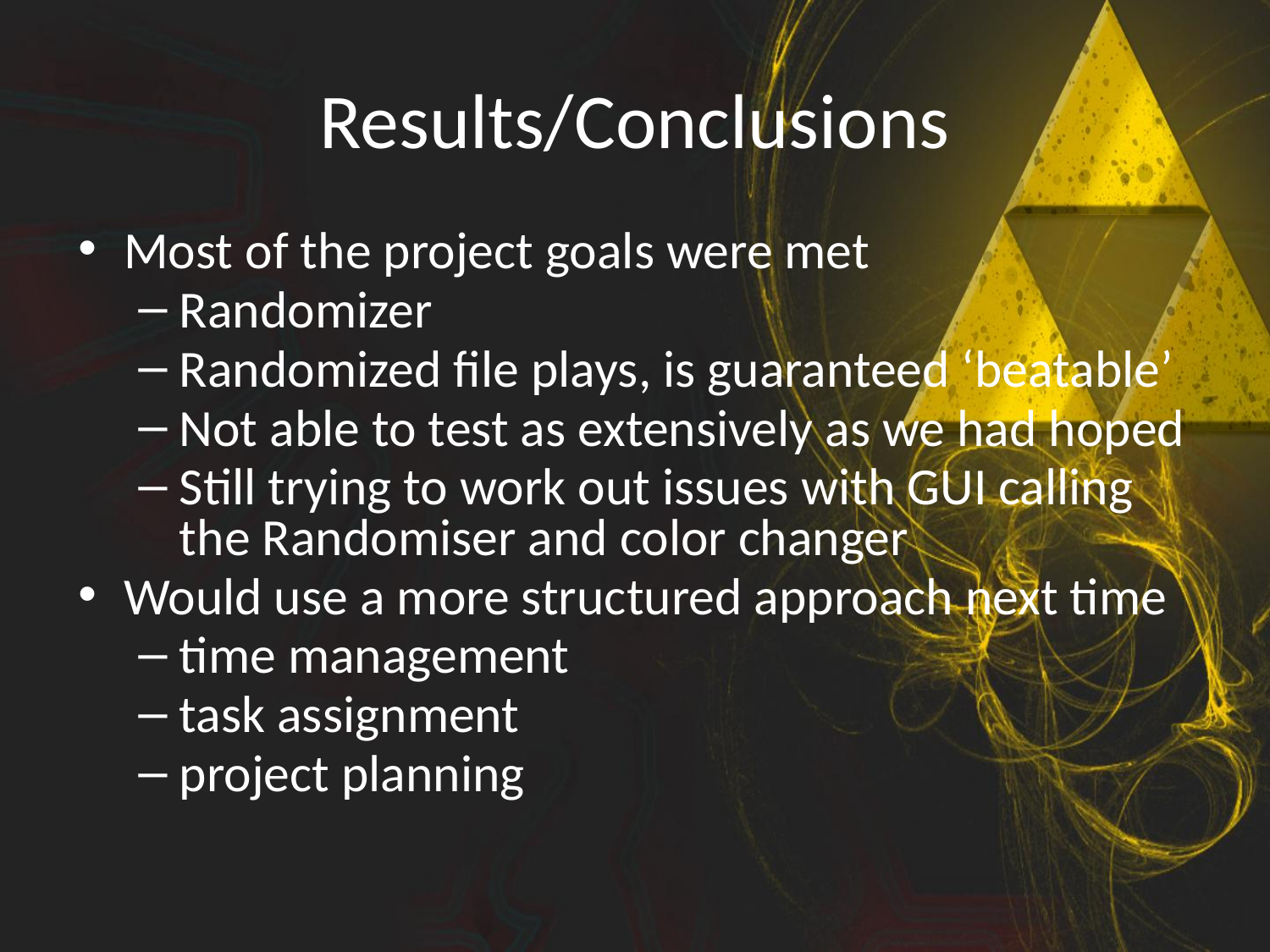

# Results/Conclusions
Most of the project goals were met
Randomizer
Randomized file plays, is guaranteed ‘beatable’
Not able to test as extensively as we had hoped
Still trying to work out issues with GUI calling the Randomiser and color changer
Would use a more structured approach next time
time management
task assignment
project planning